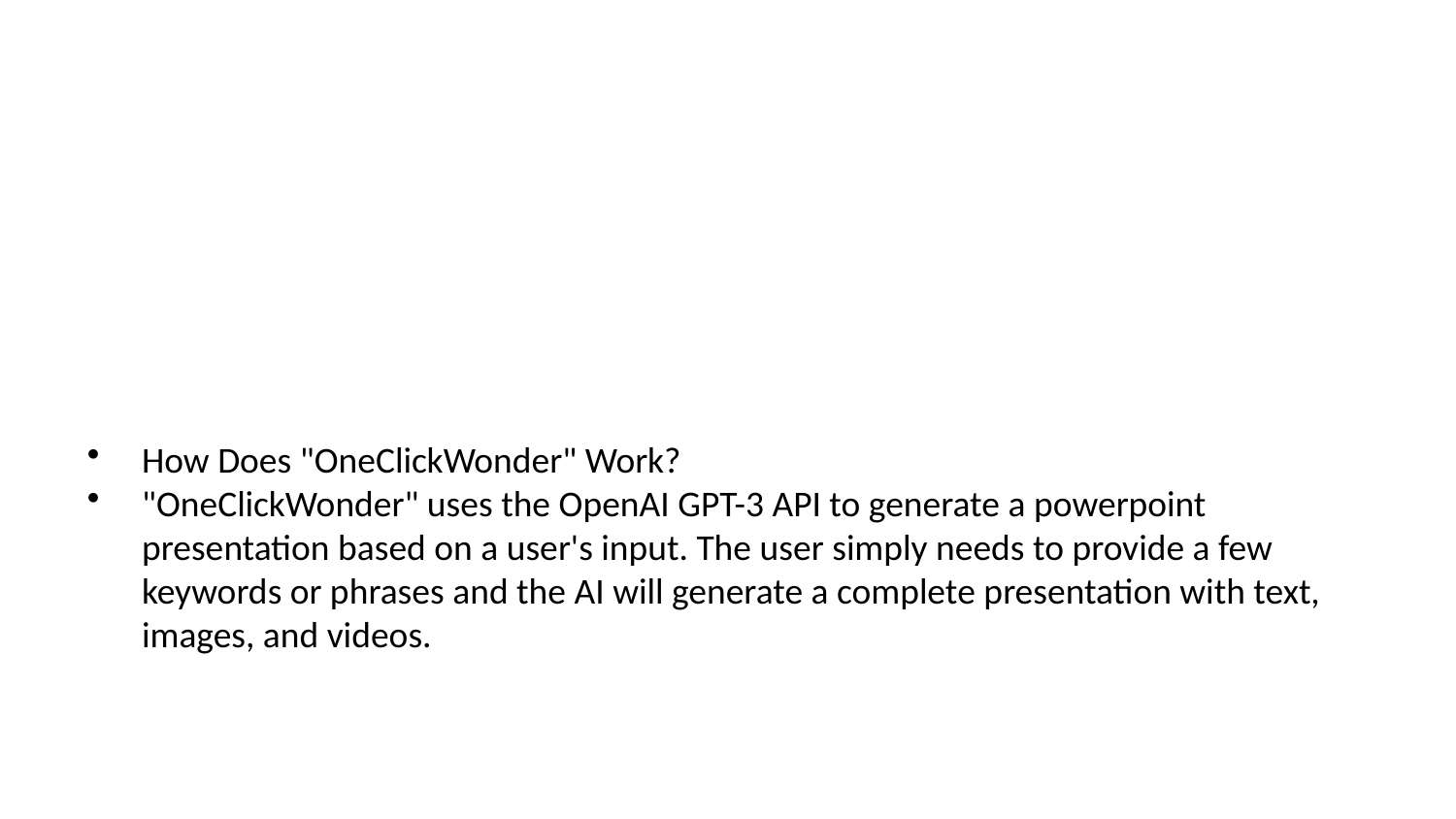

How Does "OneClickWonder" Work?
"OneClickWonder" uses the OpenAI GPT-3 API to generate a powerpoint presentation based on a user's input. The user simply needs to provide a few keywords or phrases and the AI will generate a complete presentation with text, images, and videos.